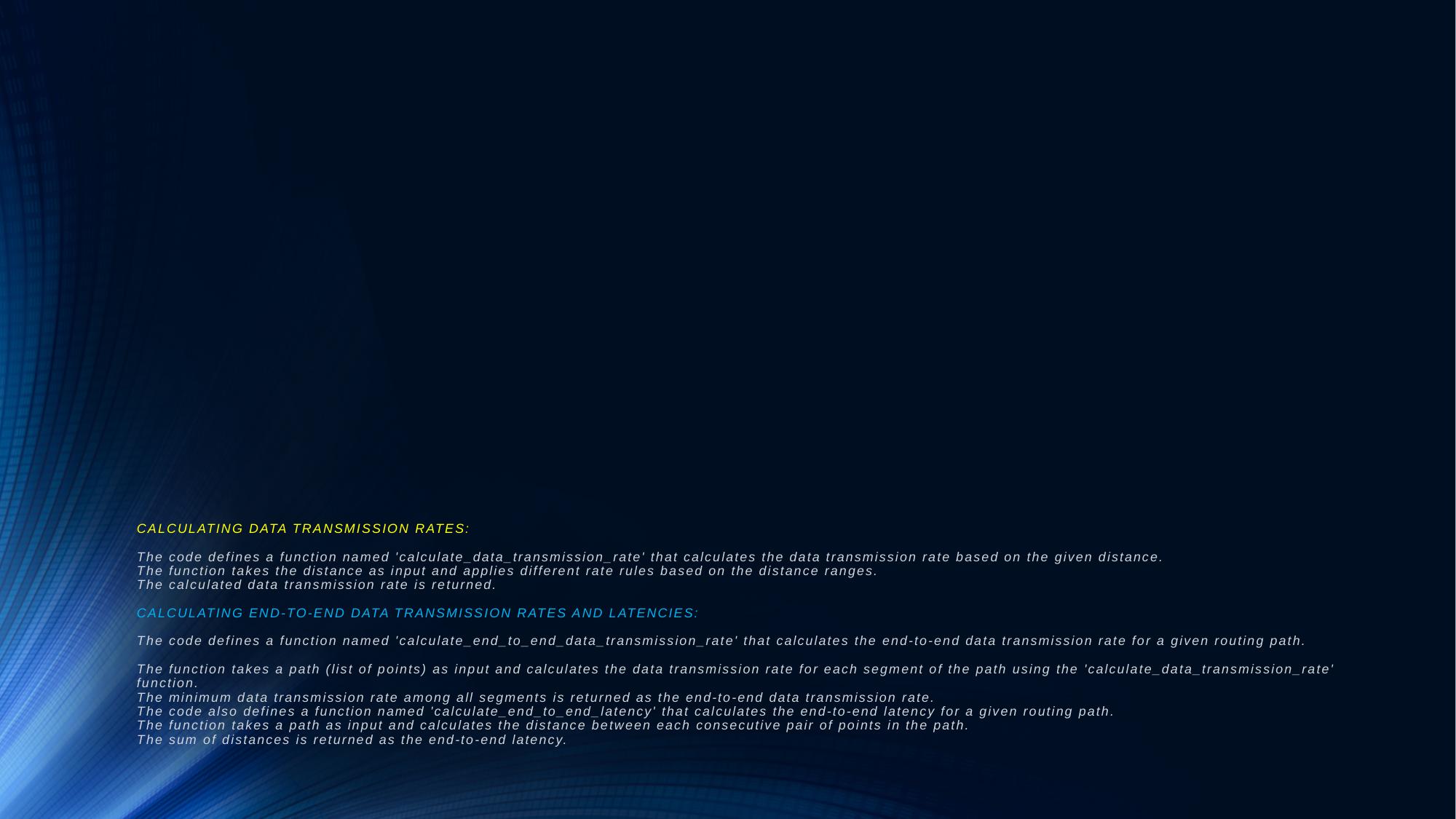

# CALCULATING DATA TRANSMISSION RATES: The code defines a function named 'calculate_data_transmission_rate' that calculates the data transmission rate based on the given distance. The function takes the distance as input and applies different rate rules based on the distance ranges. The calculated data transmission rate is returned. CALCULATING END-TO-END DATA TRANSMISSION RATES AND LATENCIES: The code defines a function named 'calculate_end_to_end_data_transmission_rate' that calculates the end-to-end data transmission rate for a given routing path. The function takes a path (list of points) as input and calculates the data transmission rate for each segment of the path using the 'calculate_data_transmission_rate' function. The minimum data transmission rate among all segments is returned as the end-to-end data transmission rate. The code also defines a function named 'calculate_end_to_end_latency' that calculates the end-to-end latency for a given routing path. The function takes a path as input and calculates the distance between each consecutive pair of points in the path. The sum of distances is returned as the end-to-end latency.